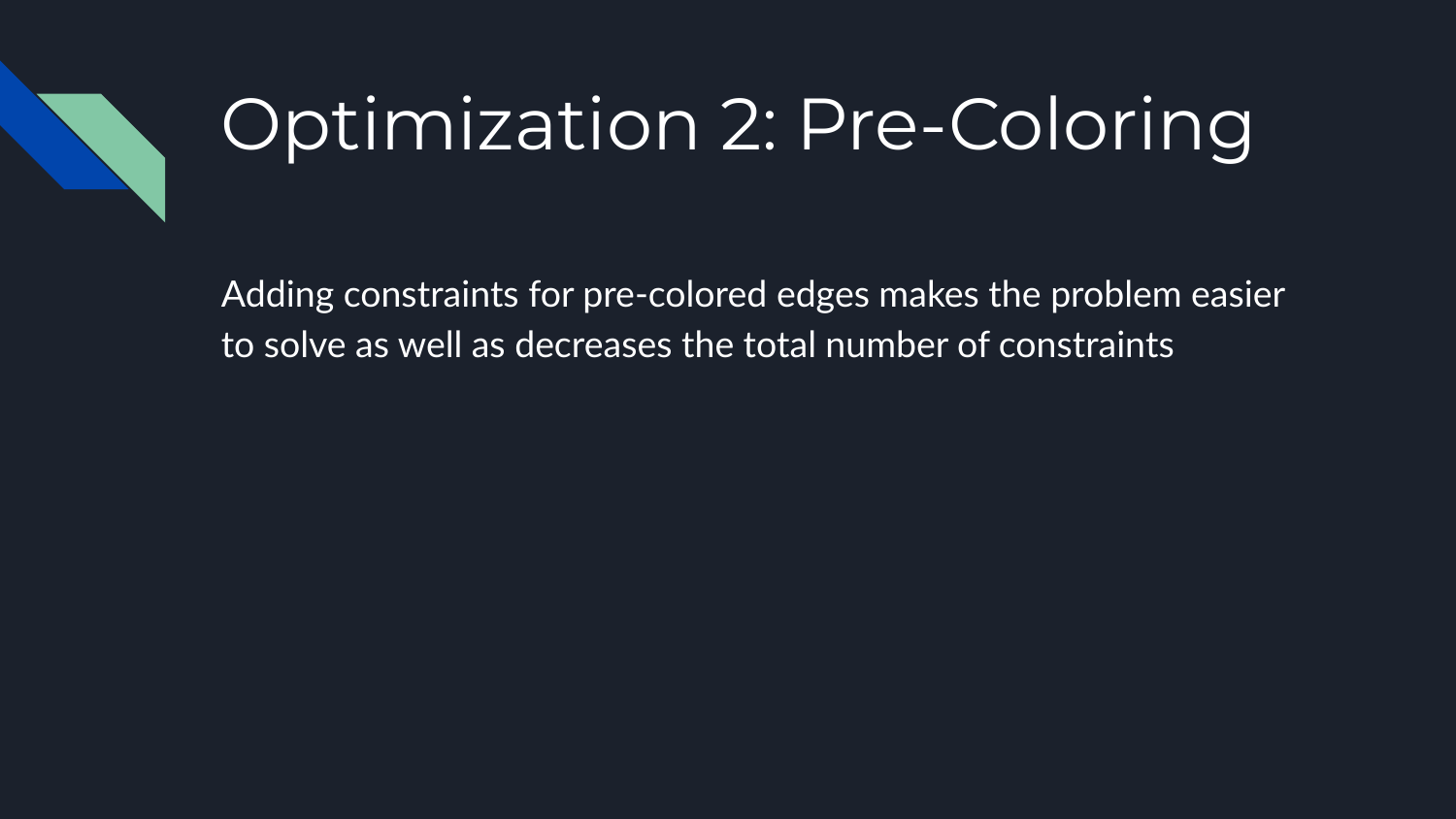

# Optimization 2: Pre-Coloring
Adding constraints for pre-colored edges makes the problem easier to solve as well as decreases the total number of constraints